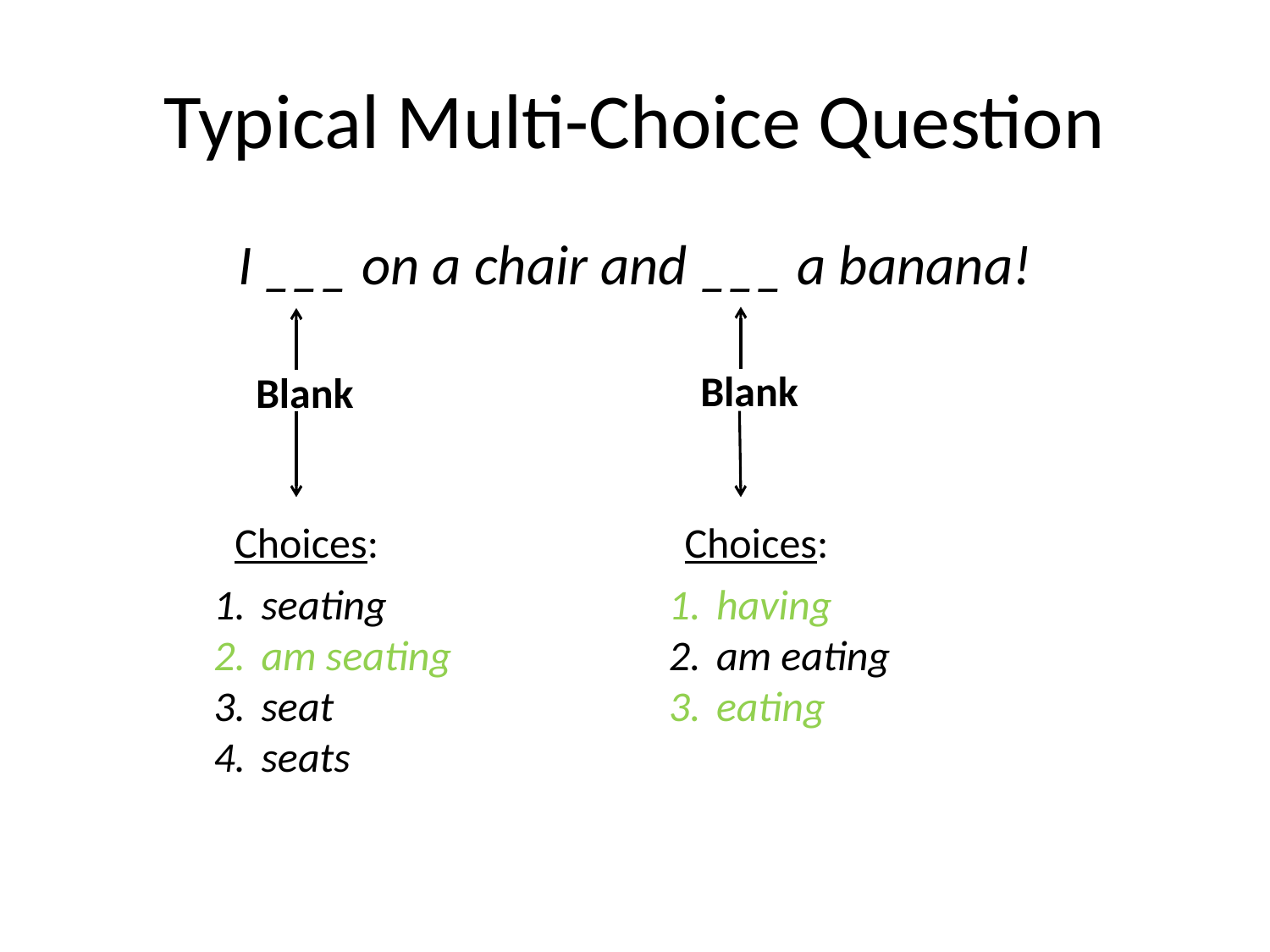

# Typical Multi-Choice Question
I ___ on a chair and ___ a banana!

Blank
Blank
Choices:
Choices:
seating
am seating
seat
seats
having
am eating
eating